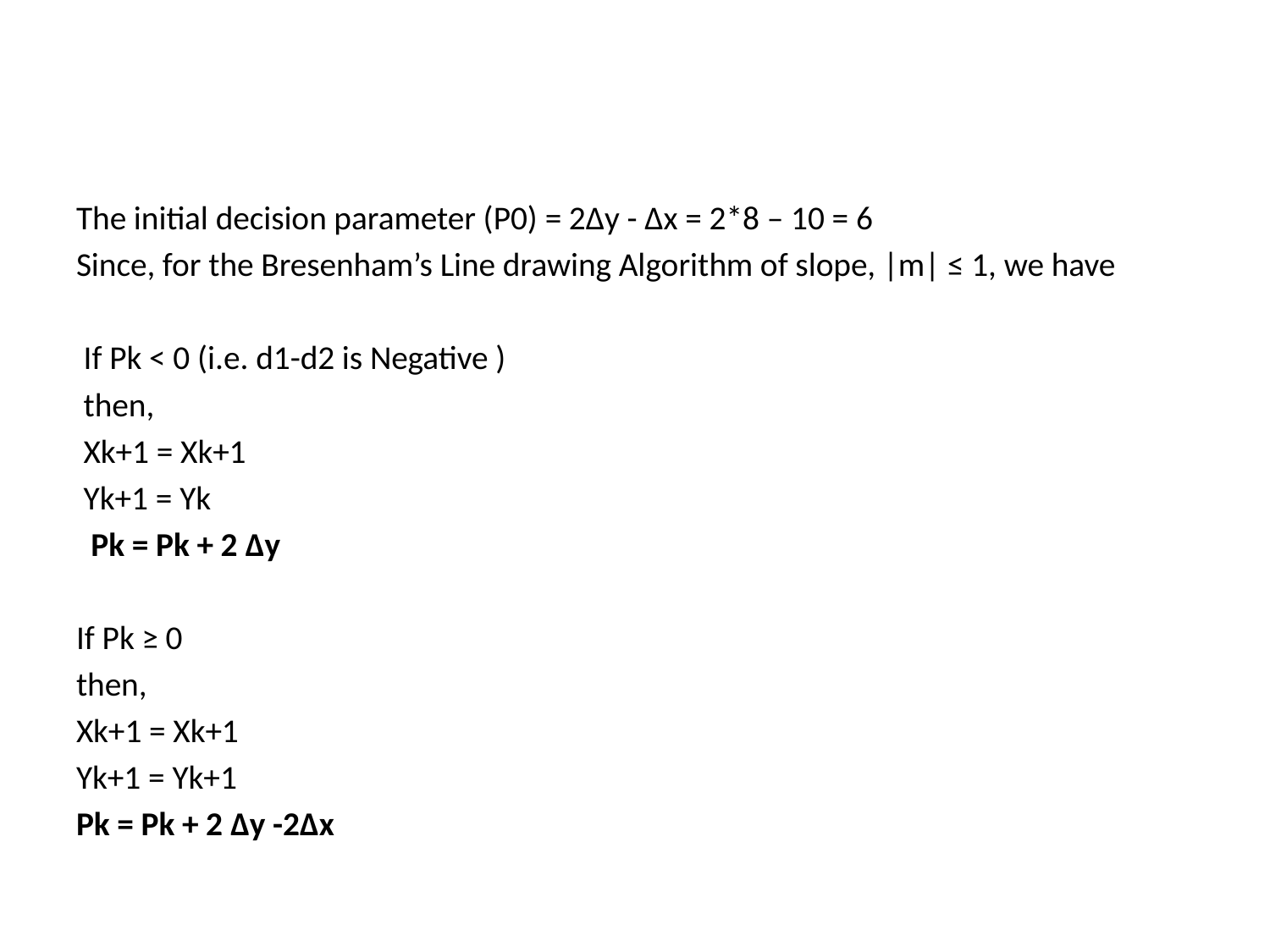

#
The initial decision parameter (P0) = 2Δy - Δx = 2*8 – 10 = 6
Since, for the Bresenham’s Line drawing Algorithm of slope, |m| ≤ 1, we have

 If Pk < 0 (i.e. d1-d2 is Negative )
 then,
 Xk+1 = Xk+1
 Yk+1 = Yk
  Pk = Pk + 2 Δy

If Pk ≥ 0
then,
Xk+1 = Xk+1
Yk+1 = Yk+1
Pk = Pk + 2 Δy -2Δx